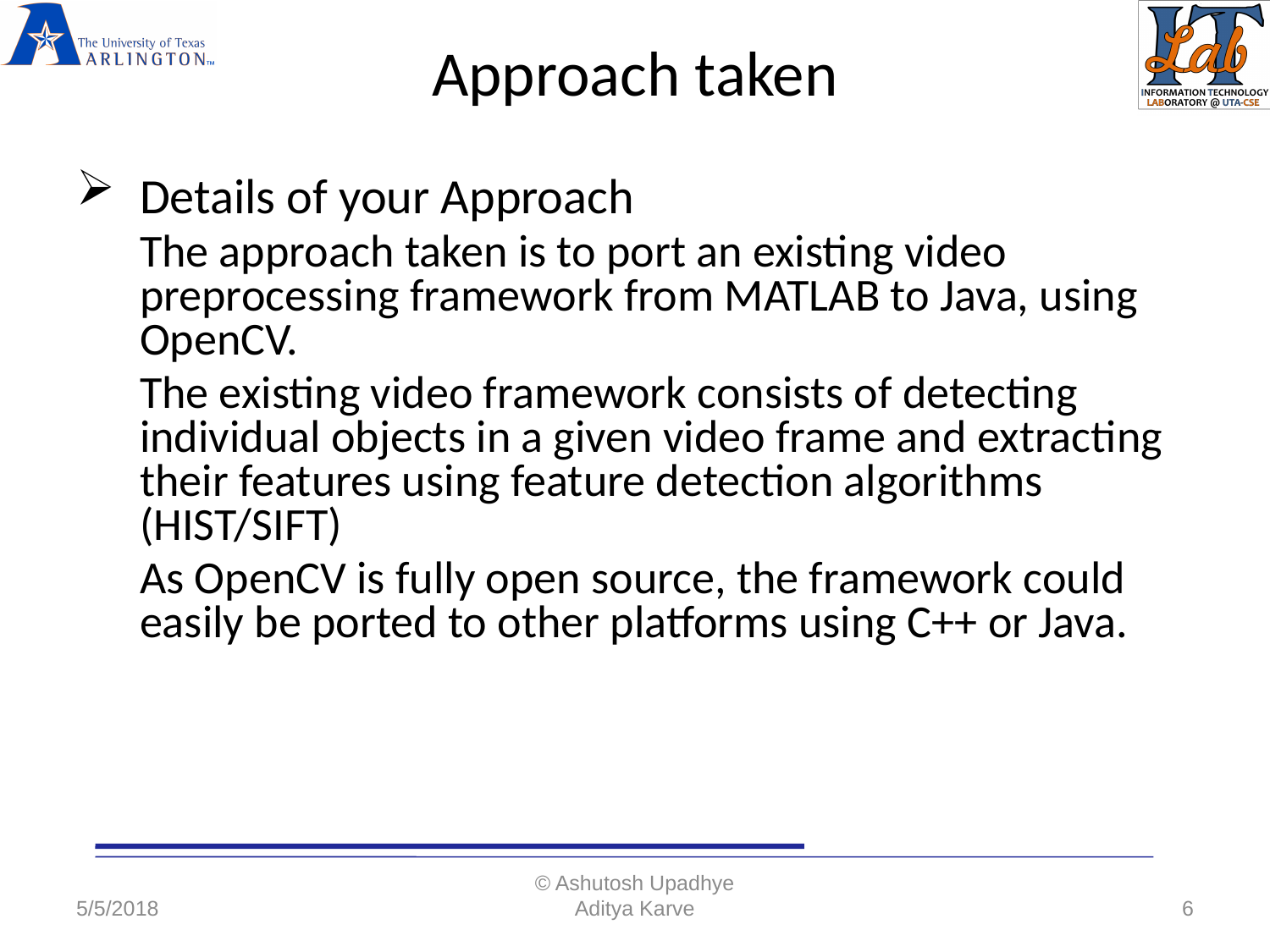

# Approach taken
Details of your Approach
The approach taken is to port an existing video preprocessing framework from MATLAB to Java, using OpenCV.
The existing video framework consists of detecting individual objects in a given video frame and extracting their features using feature detection algorithms (HIST/SIFT)
As OpenCV is fully open source, the framework could easily be ported to other platforms using C++ or Java.

5/5/2018
© Ashutosh Upadhye
Aditya Karve

6